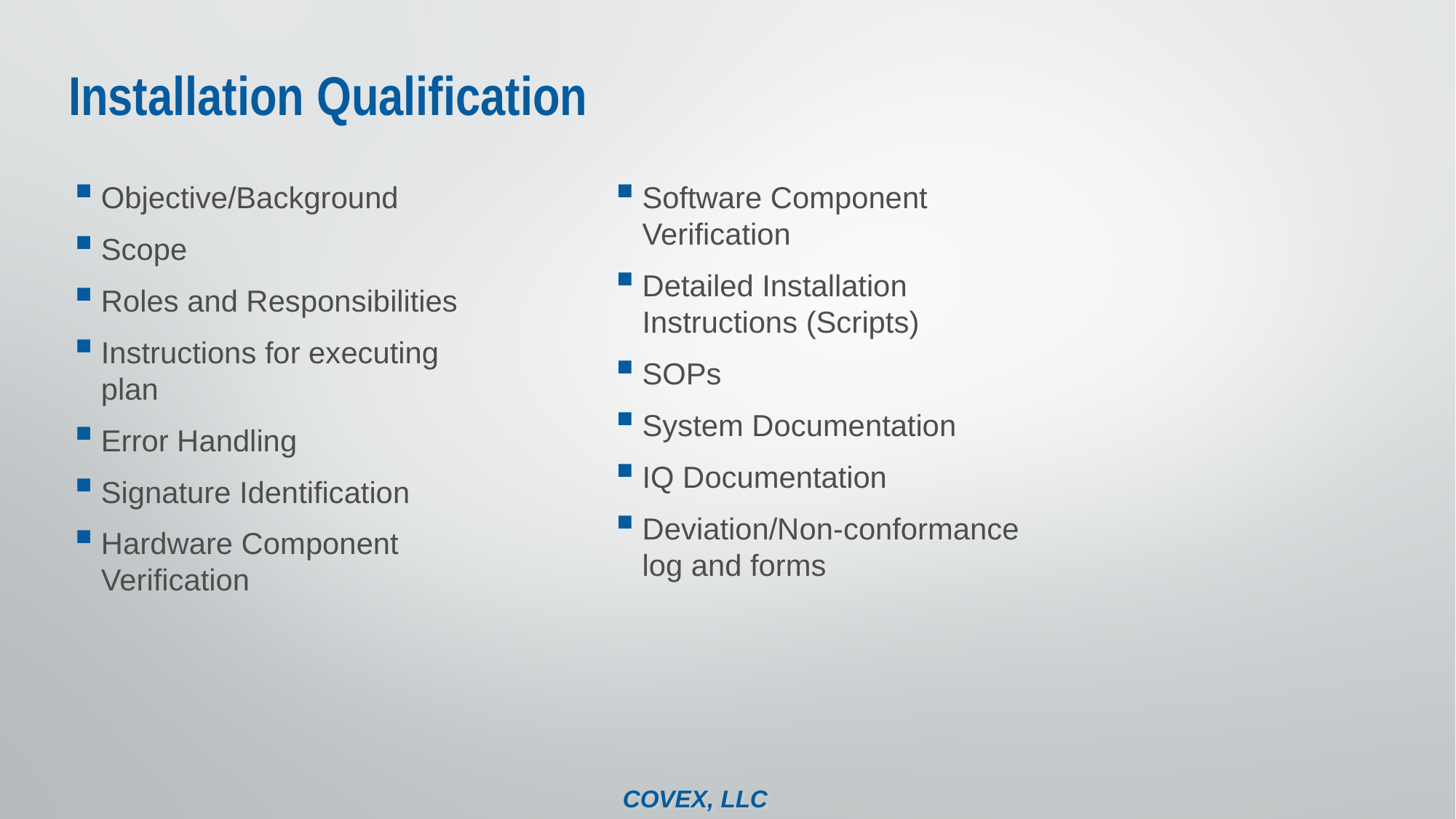

# Installation Qualification
Objective/Background
Scope
Roles and Responsibilities
Instructions for executing plan
Error Handling
Signature Identification
Hardware Component Verification
Software Component Verification
Detailed Installation Instructions (Scripts)
SOPs
System Documentation
IQ Documentation
Deviation/Non-conformance log and forms